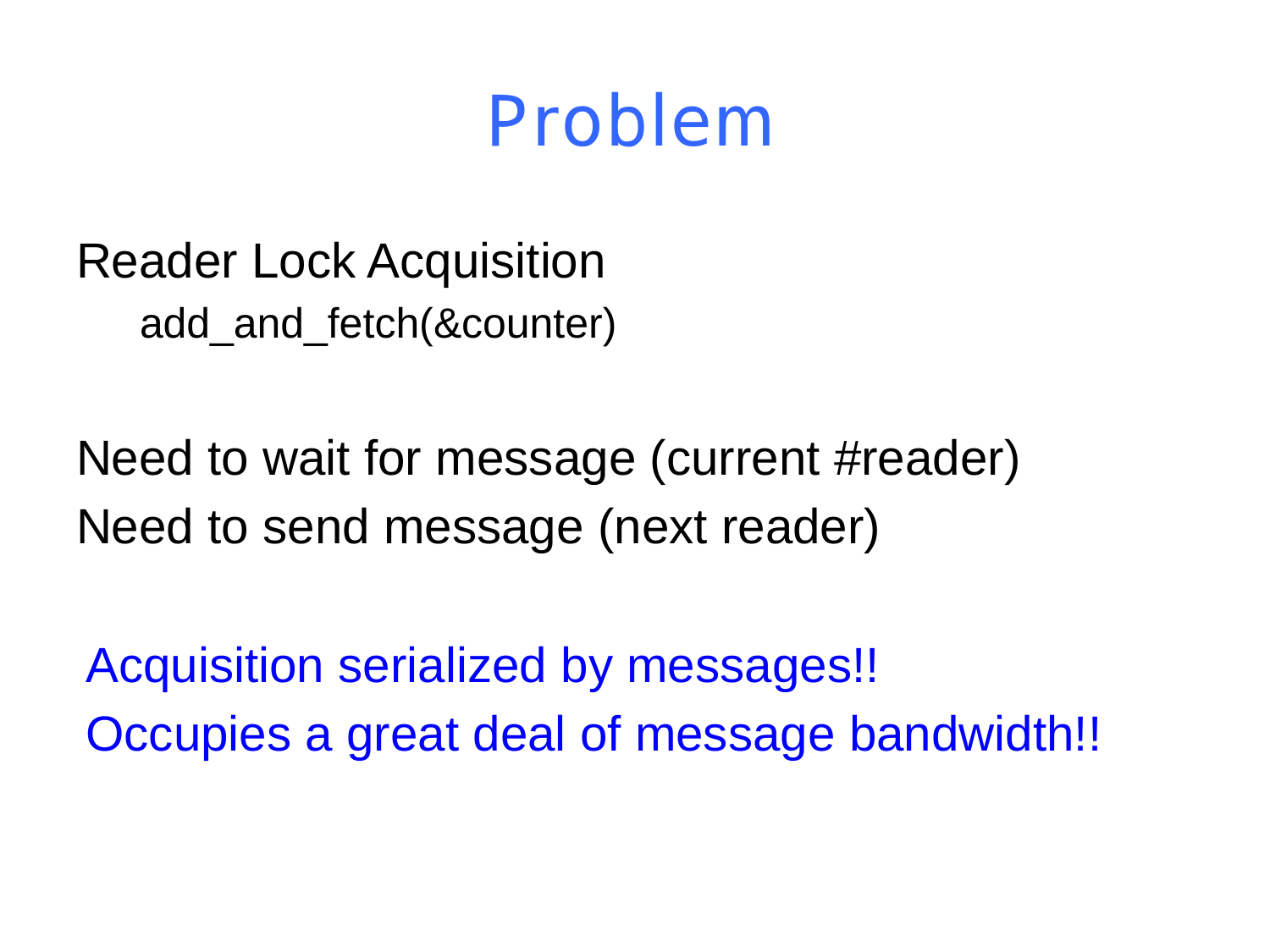

# Problem
Reader Lock Acquisition
add_and_fetch(&counter)

Need to wait for message (current #reader)
Need to send message (next reader)

Acquisition serialized by messages!!
Occupies a great deal of message bandwidth!!